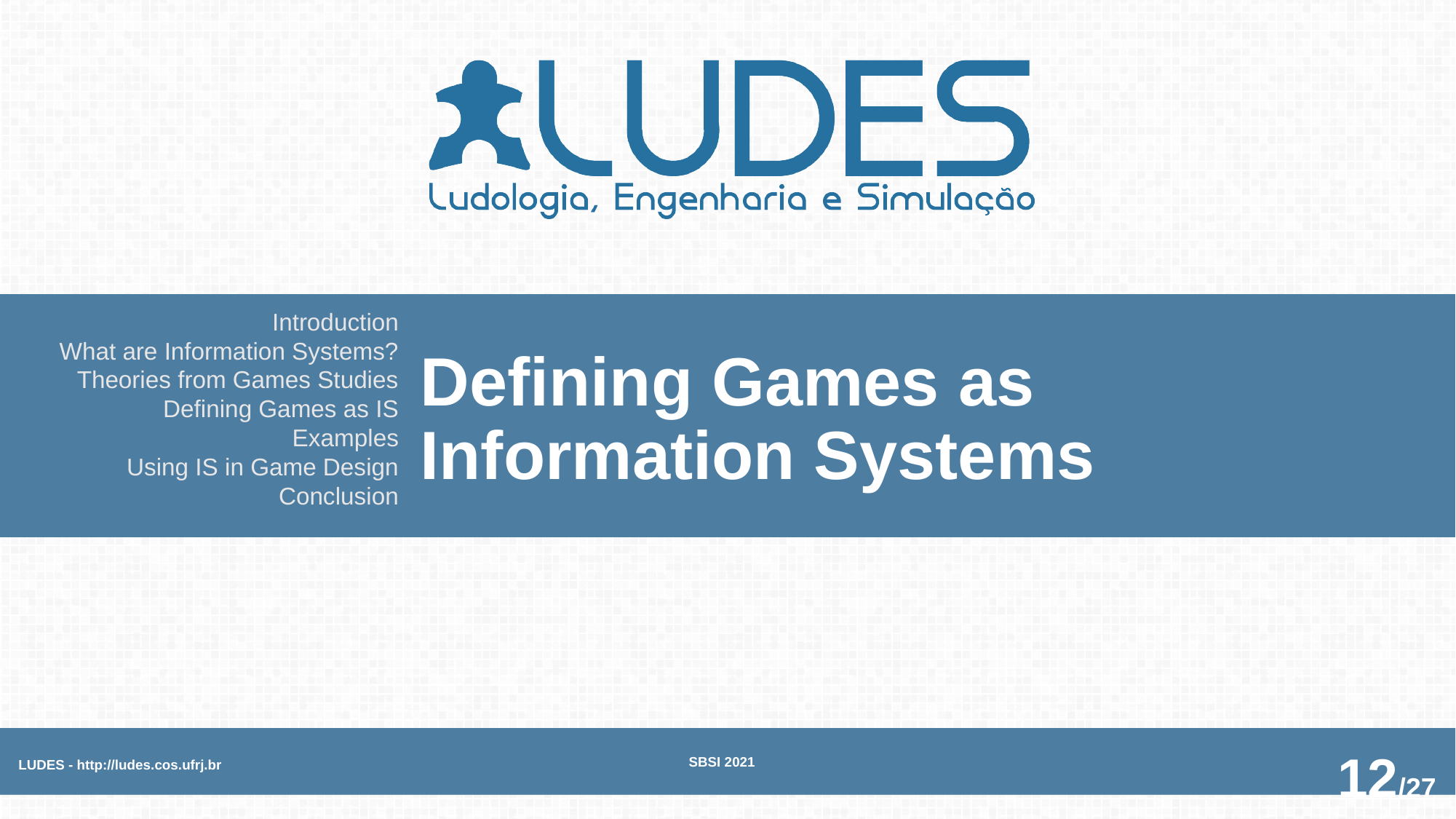

# Defining Games as Information Systems

SBSI 2021
LUDES - http://ludes.cos.ufrj.br
12/27